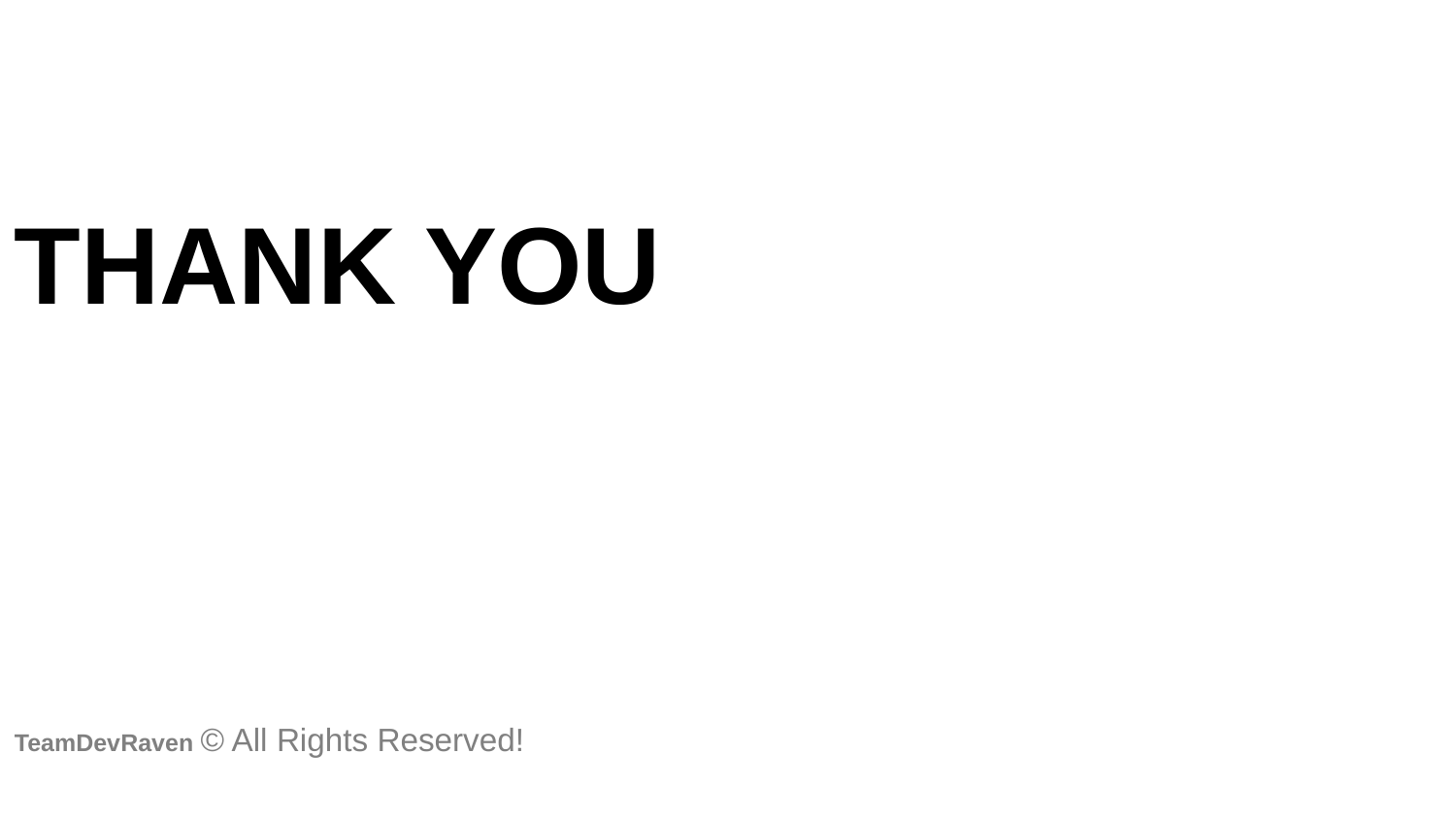

THANK YOU

TeamDevRaven © All Rights Reserved!